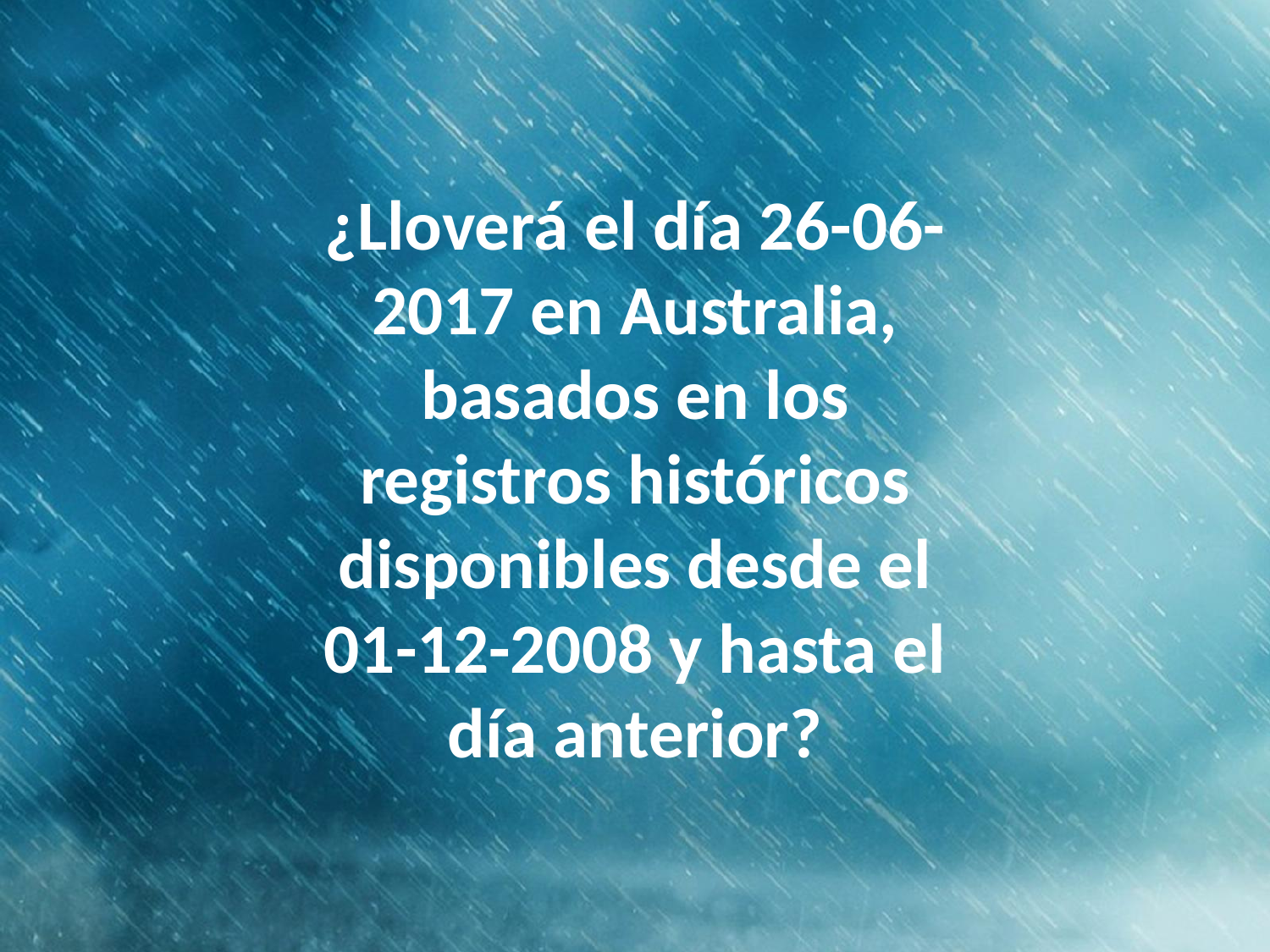

¿Lloverá el día 26-06-2017 en Australia, basados en los registros históricos disponibles desde el 01-12-2008 y hasta el día anterior?